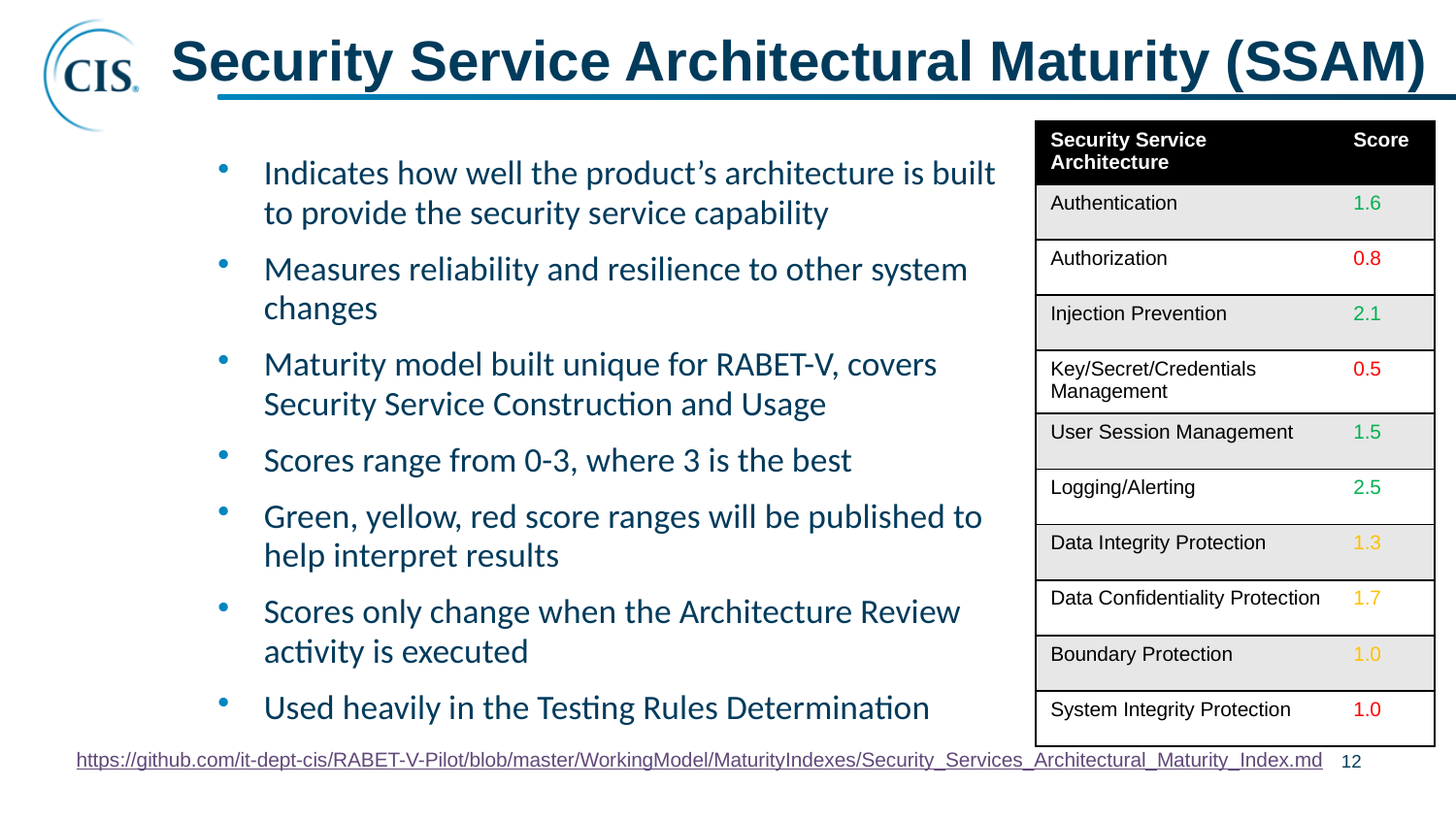

# Security Service Architectural Maturity (SSAM)
| Security Service Architecture | Score |
| --- | --- |
| Authentication | 1.6 |
| Authorization | 0.8 |
| Injection Prevention | 2.1 |
| Key/Secret/Credentials Management | 0.5 |
| User Session Management | 1.5 |
| Logging/Alerting | 2.5 |
| Data Integrity Protection | 1.3 |
| Data Confidentiality Protection | 1.7 |
| Boundary Protection | 1.0 |
| System Integrity Protection | 1.0 |
Indicates how well the product’s architecture is built to provide the security service capability
Measures reliability and resilience to other system changes
Maturity model built unique for RABET-V, covers Security Service Construction and Usage
Scores range from 0-3, where 3 is the best
Green, yellow, red score ranges will be published to help interpret results
Scores only change when the Architecture Review activity is executed
Used heavily in the Testing Rules Determination
https://github.com/it-dept-cis/RABET-V-Pilot/blob/master/WorkingModel/MaturityIndexes/Security_Services_Architectural_Maturity_Index.md